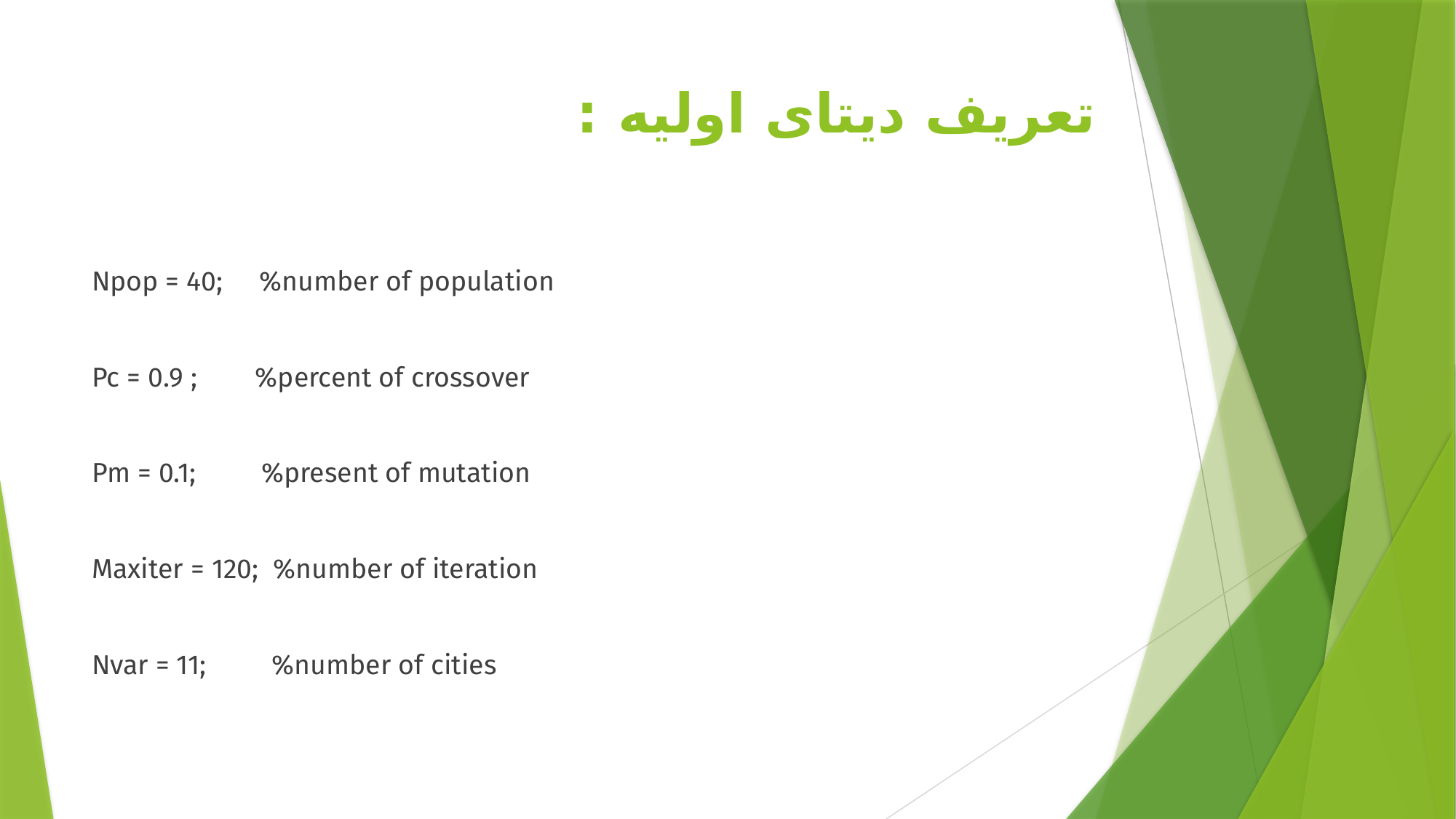

# تعریف دیتای اولیه :
Npop = 40;     %number of population

Pc = 0.9 ;        %percent of crossover

Pm = 0.1;         %present of mutation

Maxiter = 120;  %number of iteration

Nvar = 11;         %number of cities